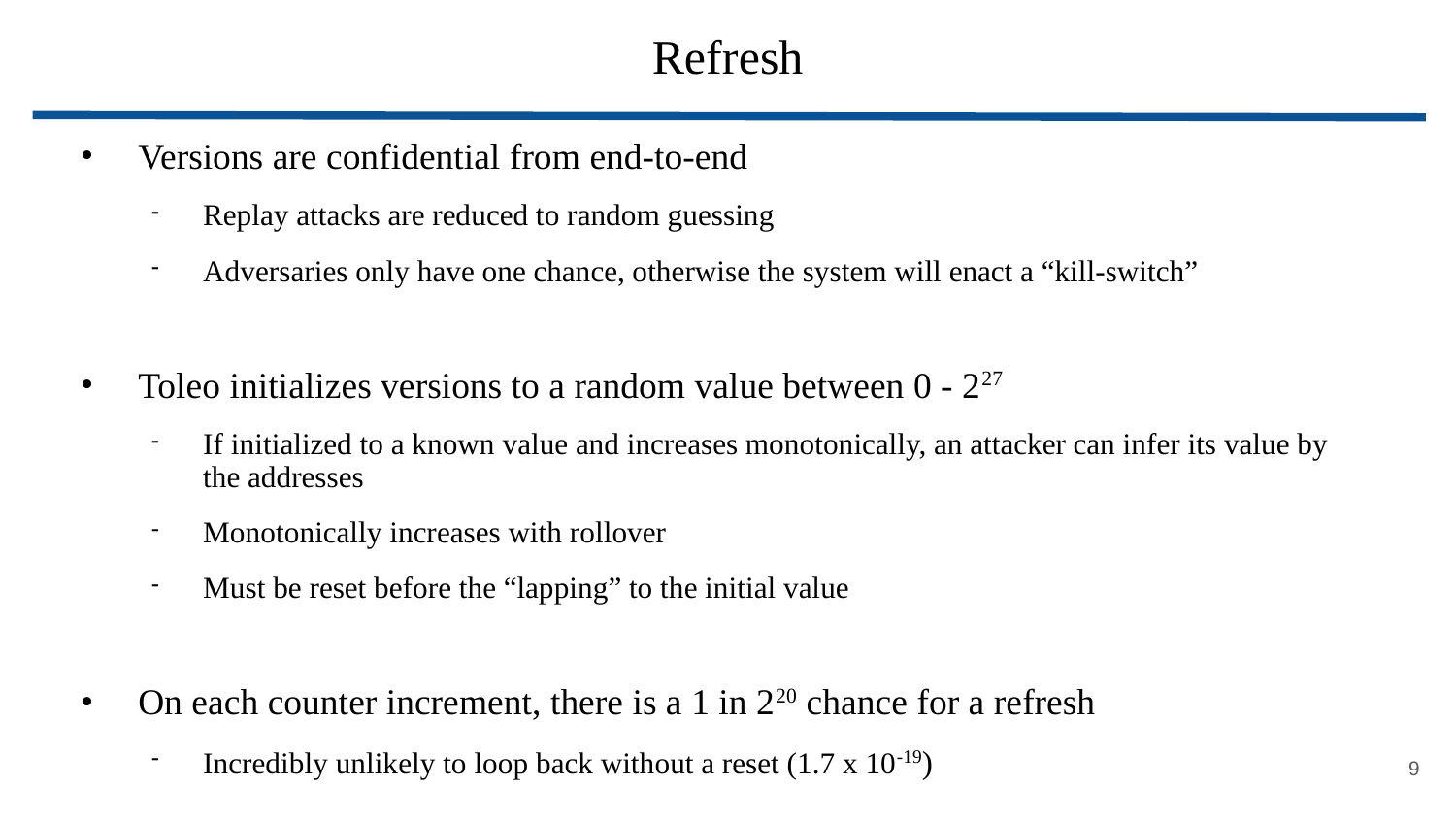

# Refresh
Versions are confidential from end-to-end
Replay attacks are reduced to random guessing
Adversaries only have one chance, otherwise the system will enact a “kill-switch”

Toleo initializes versions to a random value between 0 - 227
If initialized to a known value and increases monotonically, an attacker can infer its value by the addresses
Monotonically increases with rollover
Must be reset before the “lapping” to the initial value

On each counter increment, there is a 1 in 220 chance for a refresh
Incredibly unlikely to loop back without a reset (1.7 x 10-19)

9